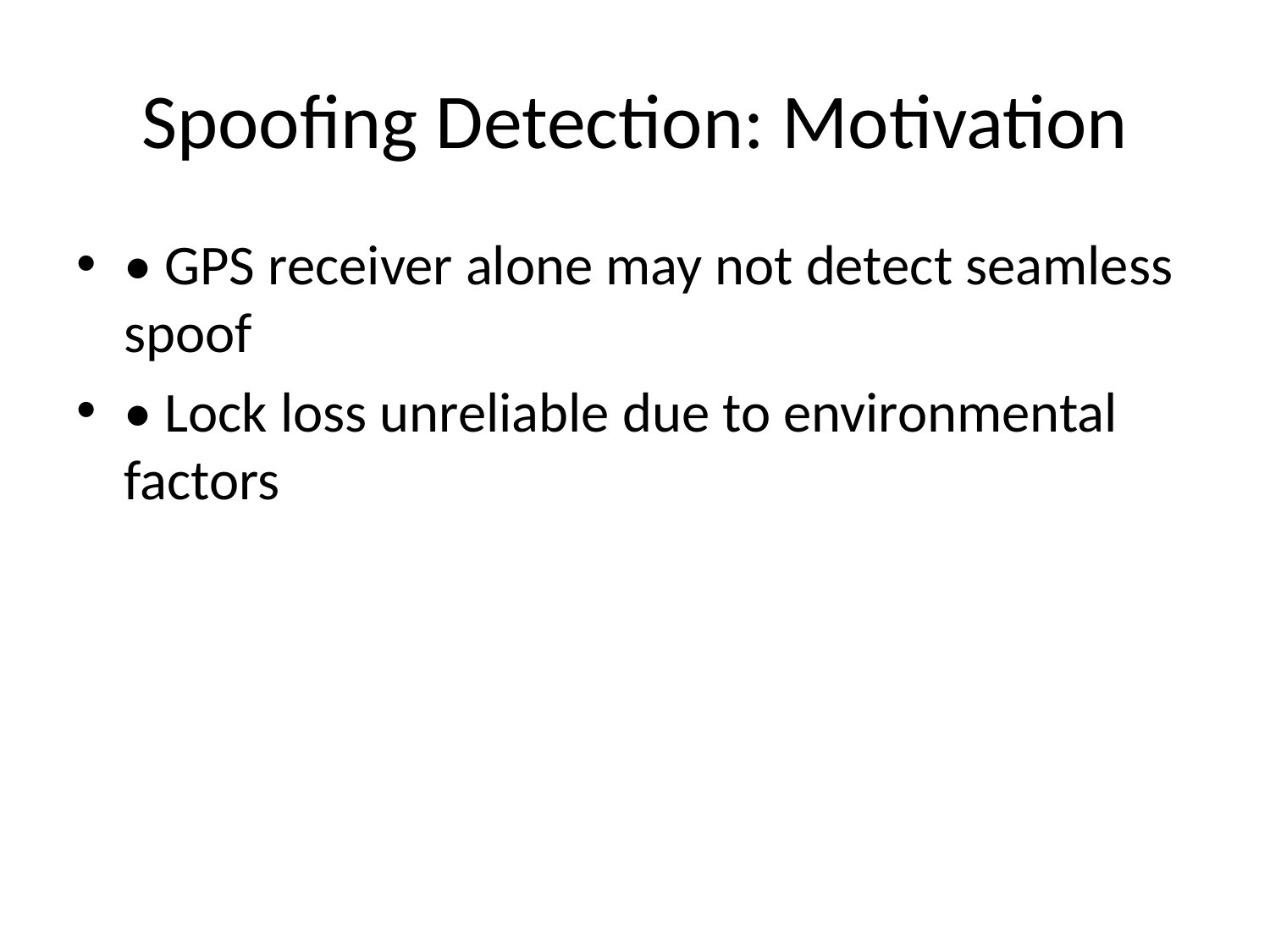

# Spoofing Detection: Motivation
• GPS receiver alone may not detect seamless spoof
• Lock loss unreliable due to environmental factors